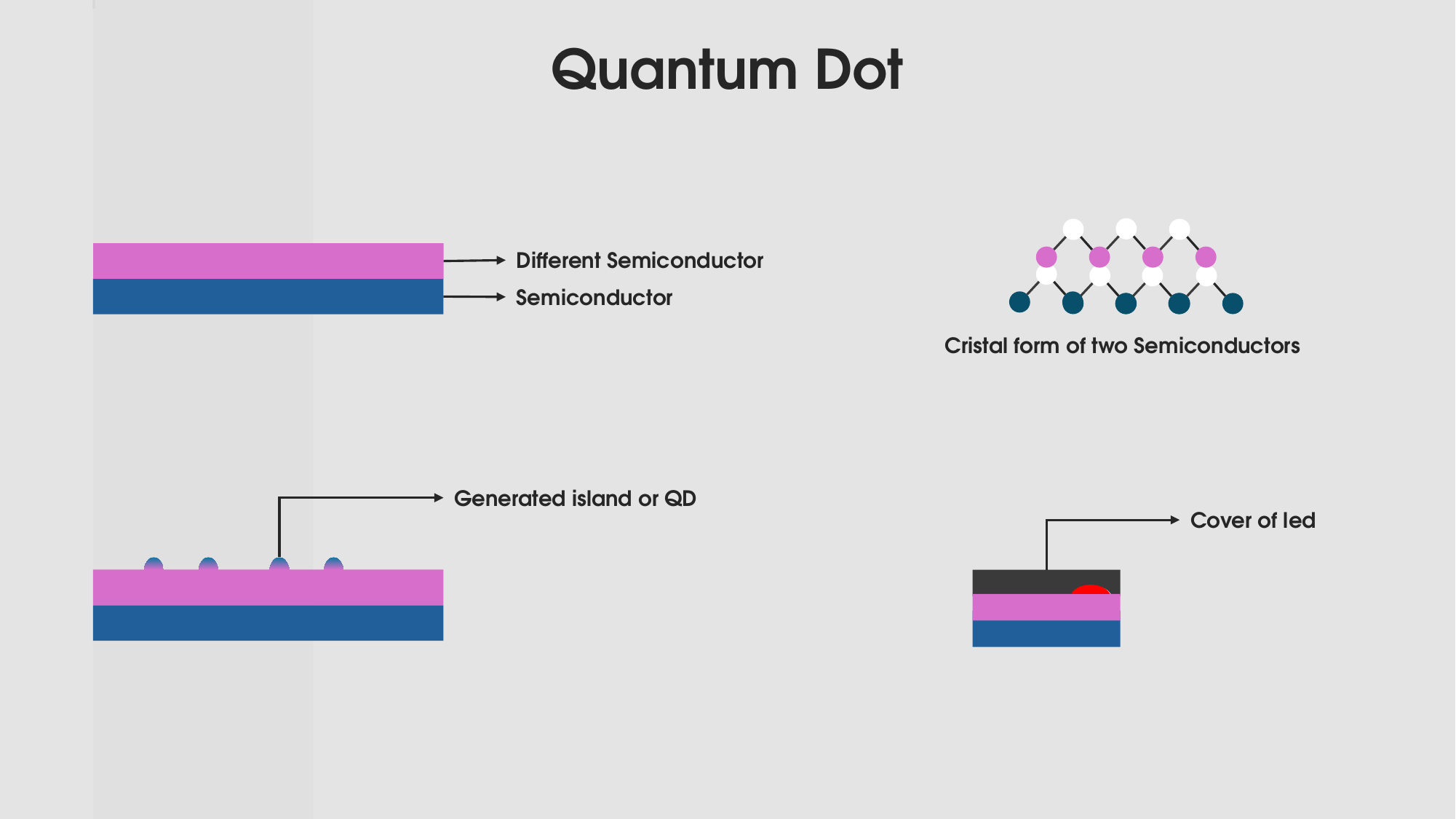

Quantum Dot

Different Semiconductor

Semiconductor
Cristal form of two Semiconductors
Generated island or QD
Cover of led